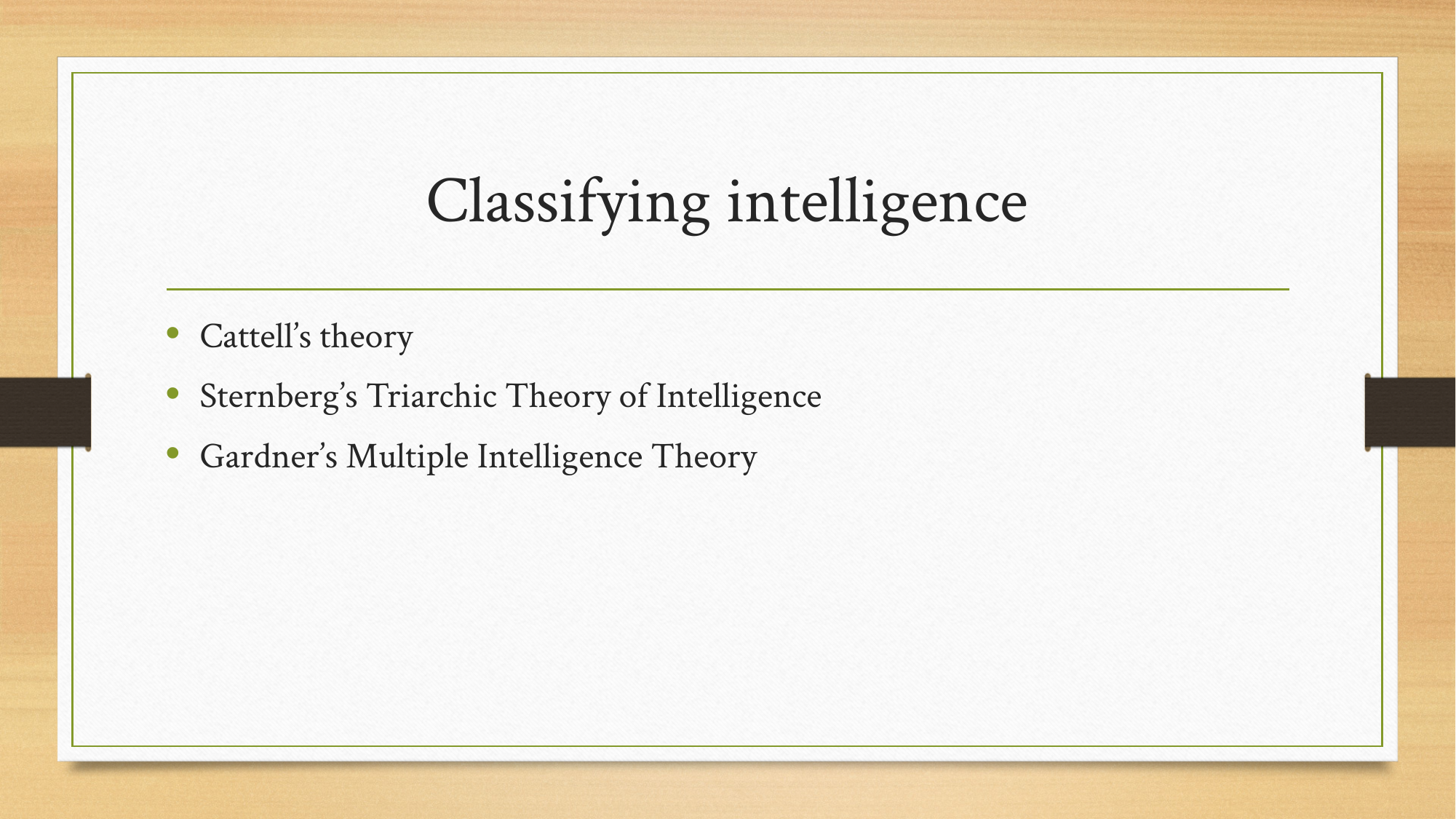

# Classifying intelligence
Cattell’s theory
Sternberg’s Triarchic Theory of Intelligence
Gardner’s Multiple Intelligence Theory